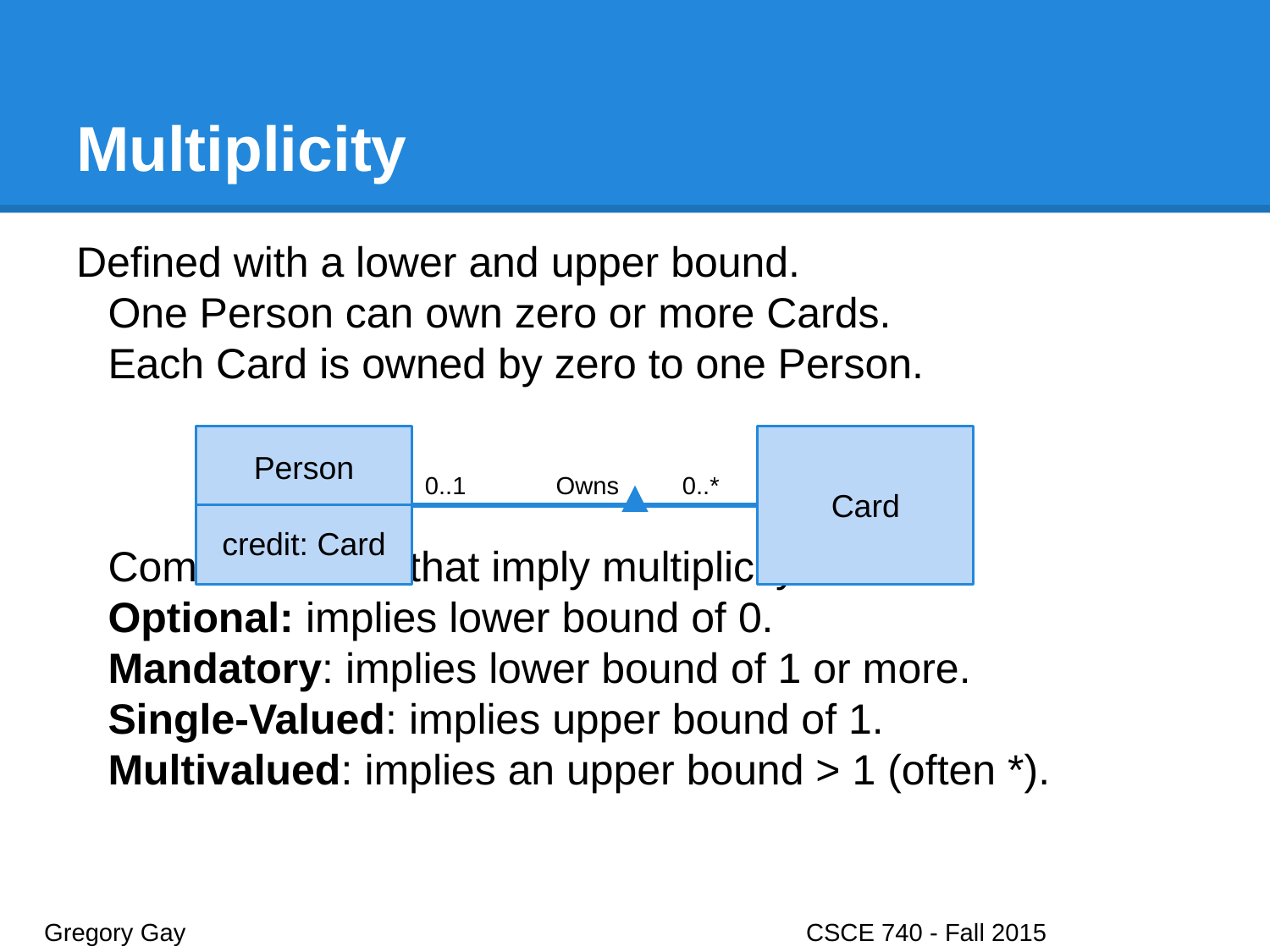

# Multiplicity
Defined with a lower and upper bound.
One Person can own zero or more Cards.
Each Card is owned by zero to one Person.

Common terms that imply multiplicity:
Optional: implies lower bound of 0.
Mandatory: implies lower bound of 1 or more.
Single-Valued: implies upper bound of 1.
Multivalued: implies an upper bound > 1 (often *).
Person

credit: Card
Card
Owns
0..*
0..1
Gregory Gay					CSCE 740 - Fall 2015								25